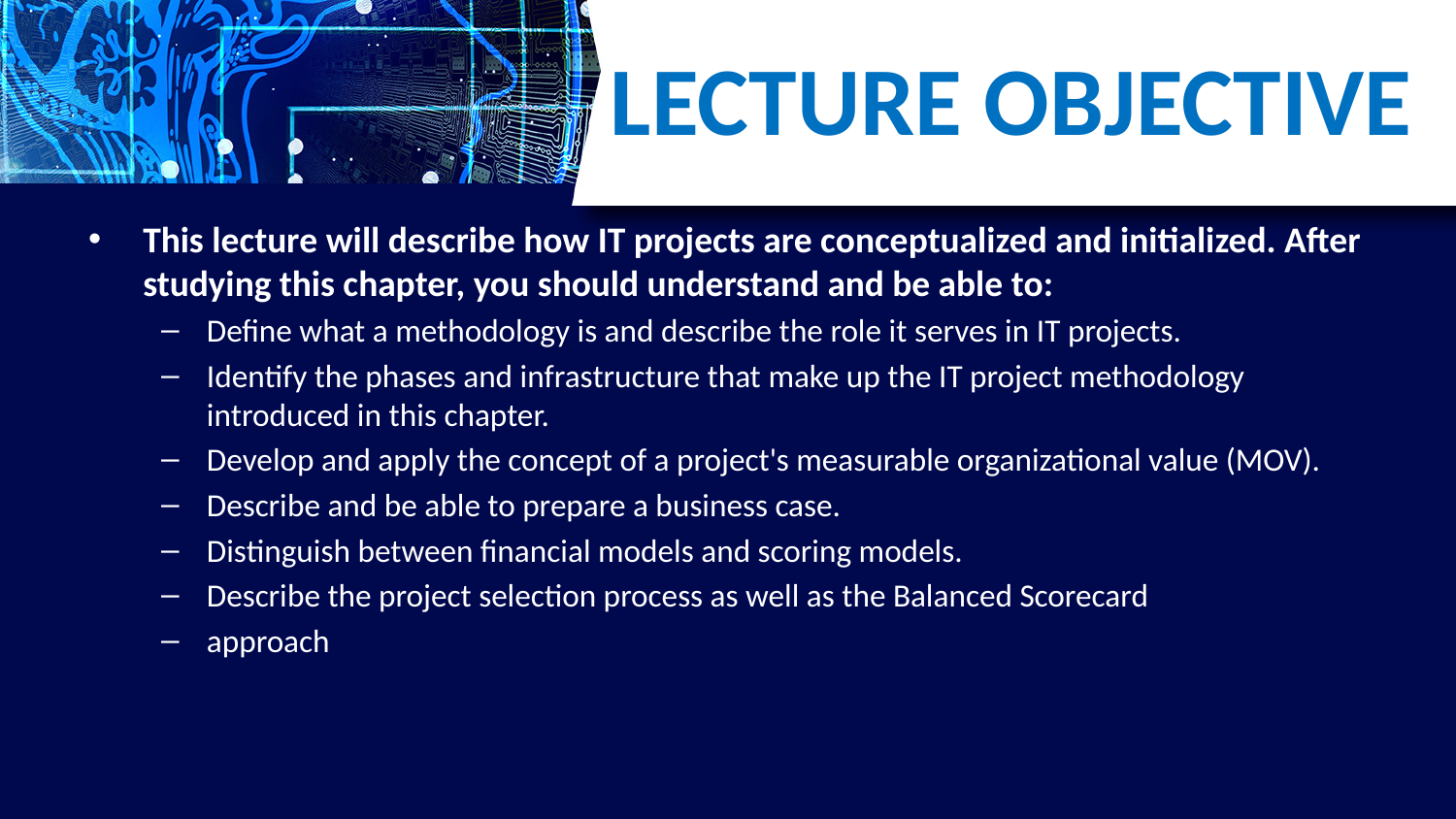

# LECTURE OBJECTIVE
This lecture will describe how IT projects are conceptualized and initialized. After studying this chapter, you should understand and be able to:
Define what a methodology is and describe the role it serves in IT projects.
Identify the phases and infrastructure that make up the IT project methodology introduced in this chapter.
Develop and apply the concept of a project's measurable organizational value (MOV).
Describe and be able to prepare a business case.
Distinguish between financial models and scoring models.
Describe the project selection process as well as the Balanced Scorecard
approach